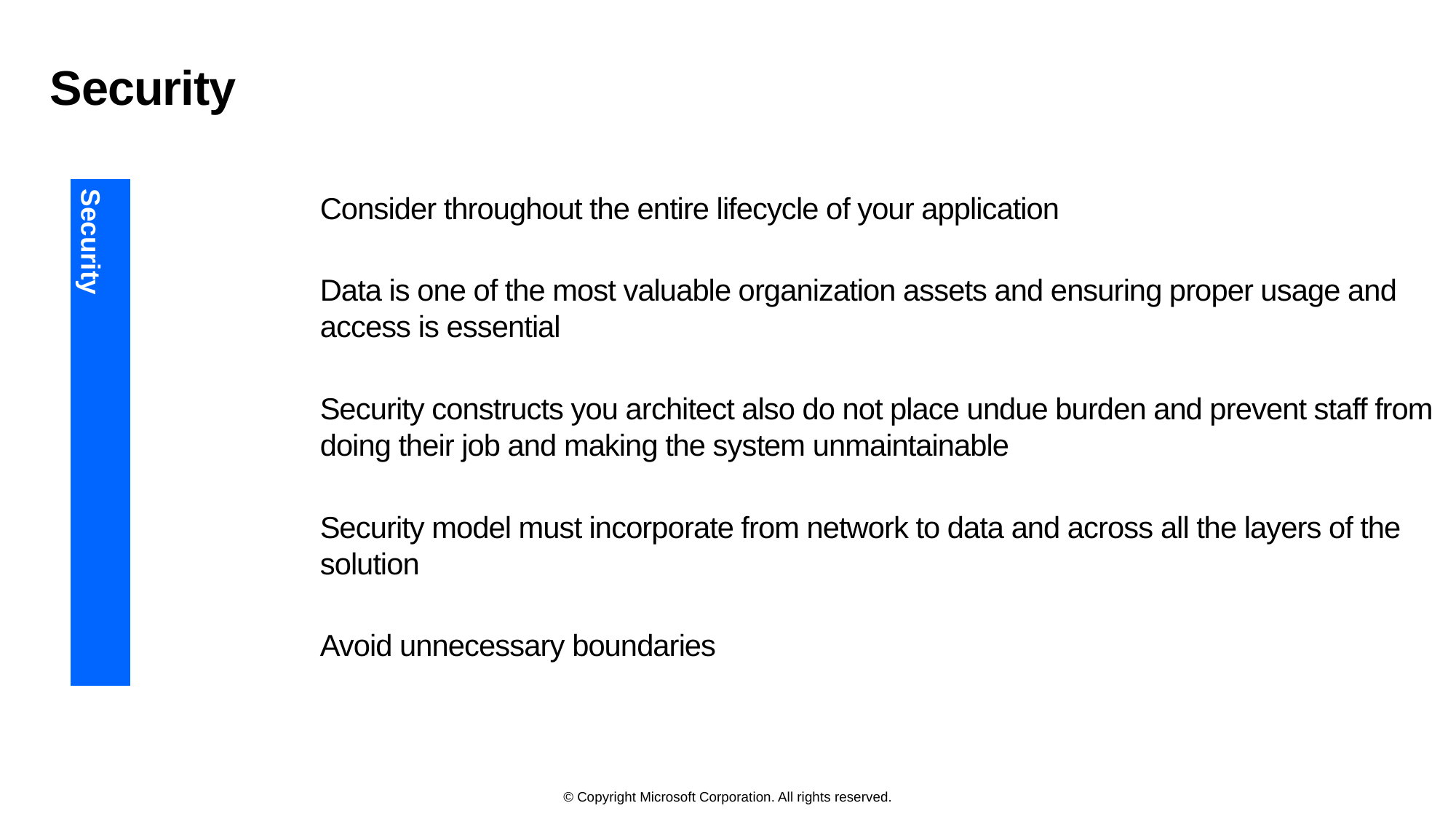

# Security
Consider throughout the entire lifecycle of your application
Data is one of the most valuable organization assets and ensuring proper usage and access is essential
Security constructs you architect also do not place undue burden and prevent staff from doing their job and making the system unmaintainable
Security model must incorporate from network to data and across all the layers of the solution
Avoid unnecessary boundaries

| Security |
| --- |